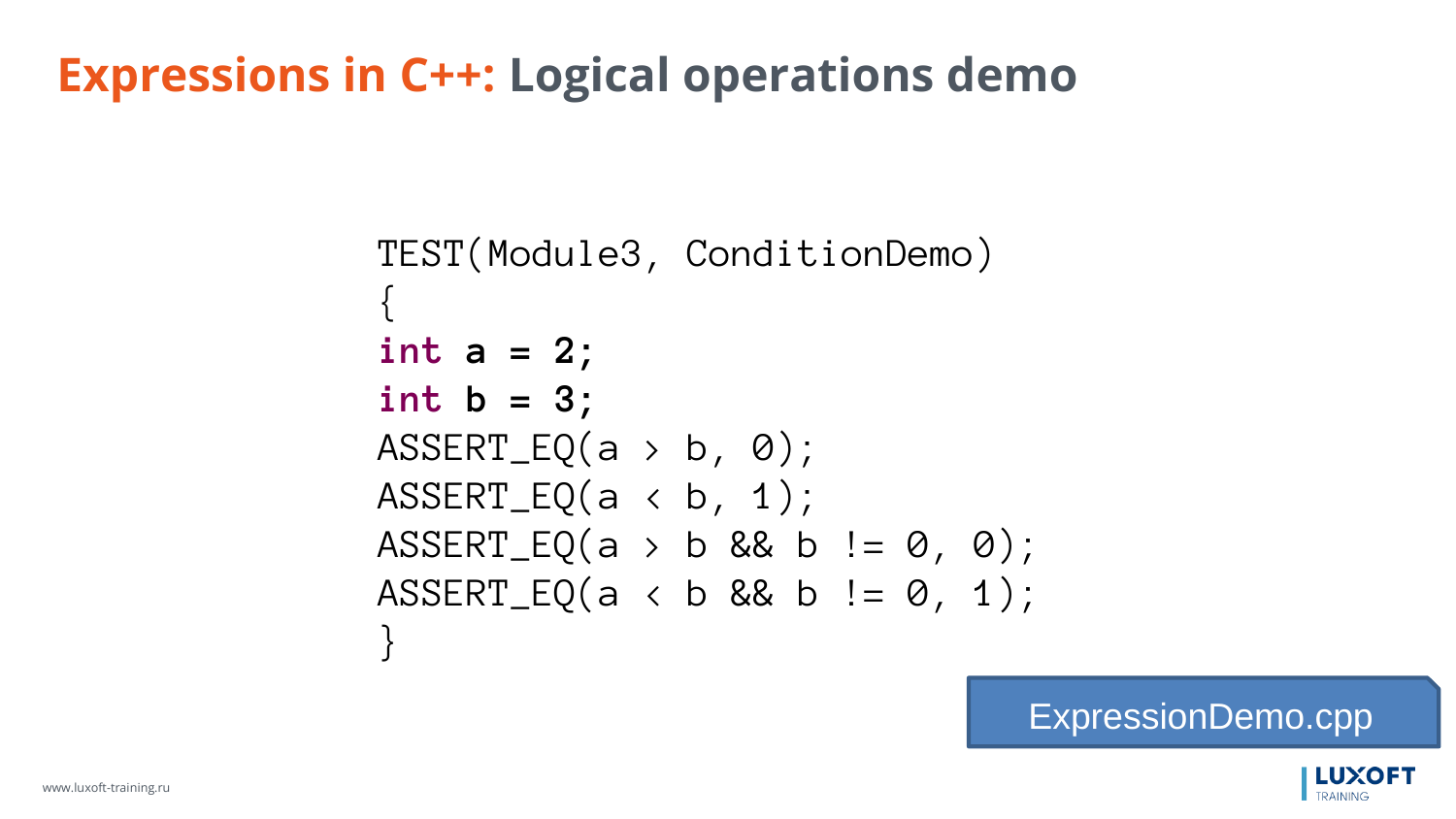

Expressions in C++: Logical operations demo
TEST(Module3, ConditionDemo)
{
int a = 2;
int b = 3;
ASSERT_EQ(a > b, 0);
ASSERT_EQ(a < b, 1);
ASSERT_EQ(a > b && b != 0, 0);
ASSERT_EQ(a < b && b != 0, 1);
}
ExpressionDemo.cpp